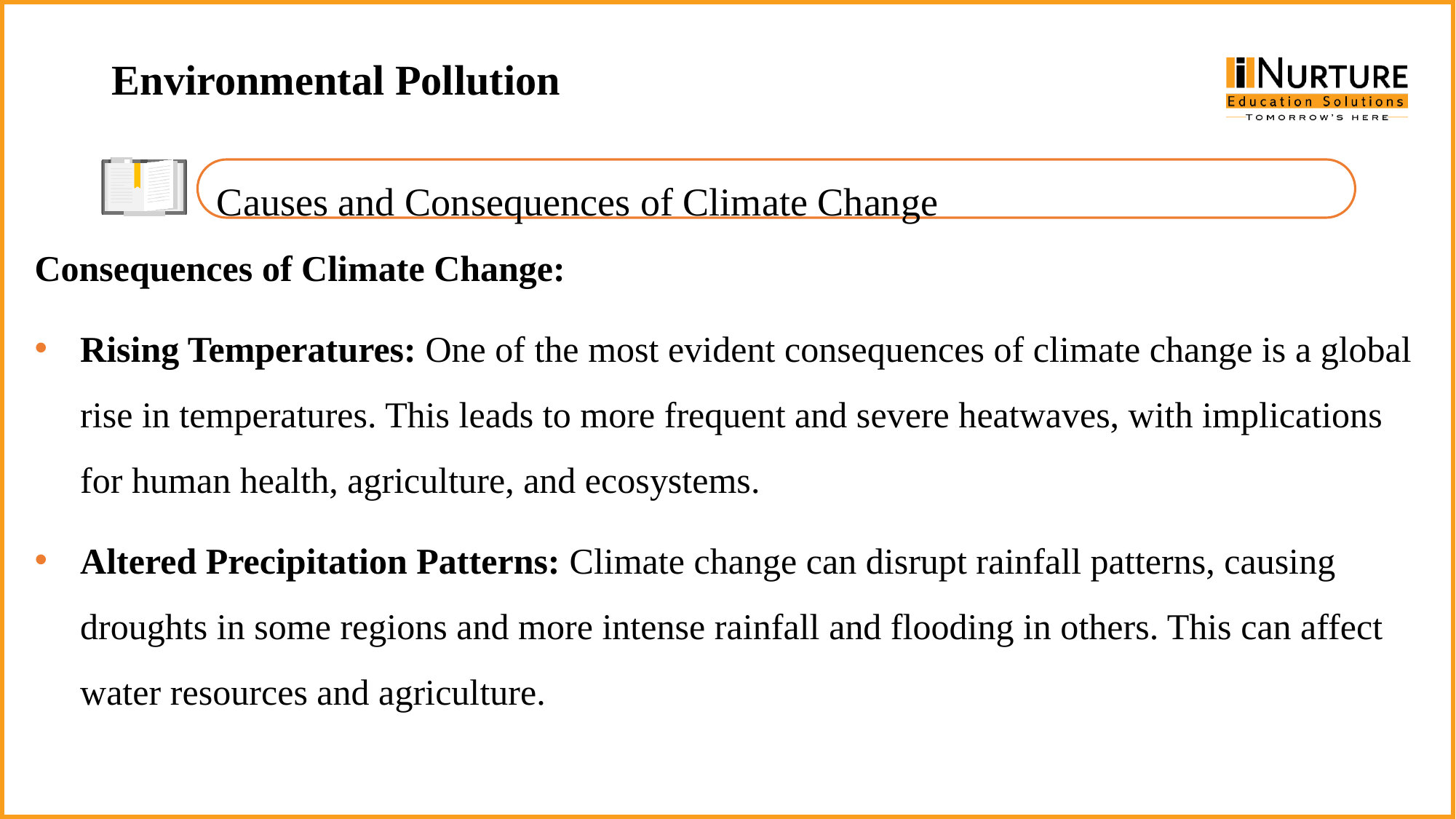

Environmental Pollution
Causes and Consequences of Climate Change

Consequences of Climate Change:
Rising Temperatures: One of the most evident consequences of climate change is a global rise in temperatures. This leads to more frequent and severe heatwaves, with implications for human health, agriculture, and ecosystems.
Altered Precipitation Patterns: Climate change can disrupt rainfall patterns, causing droughts in some regions and more intense rainfall and flooding in others. This can affect water resources and agriculture.